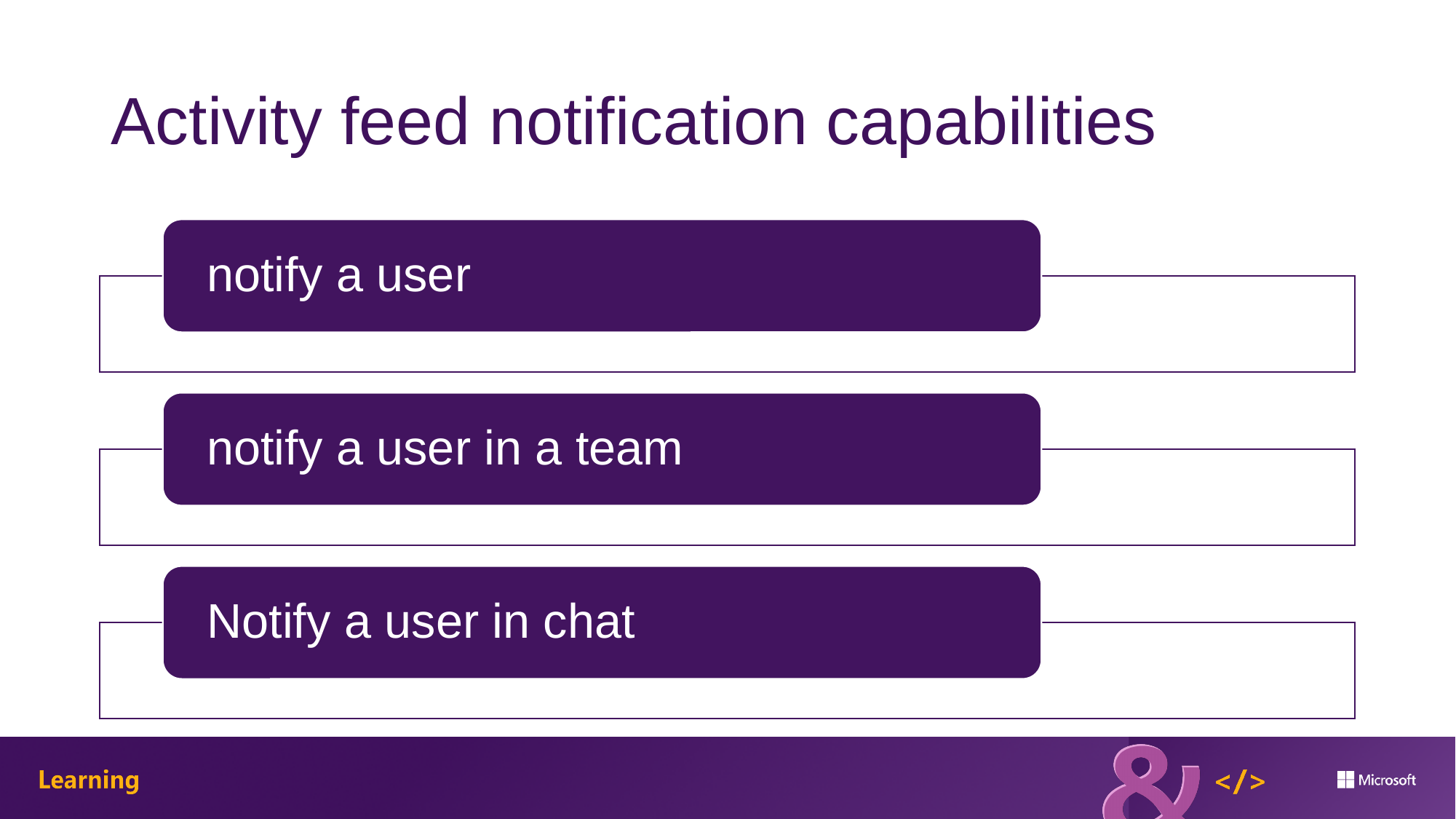

# Activity feed notification capabilities
notify a user
notify a user in a team
Notify a user in chat